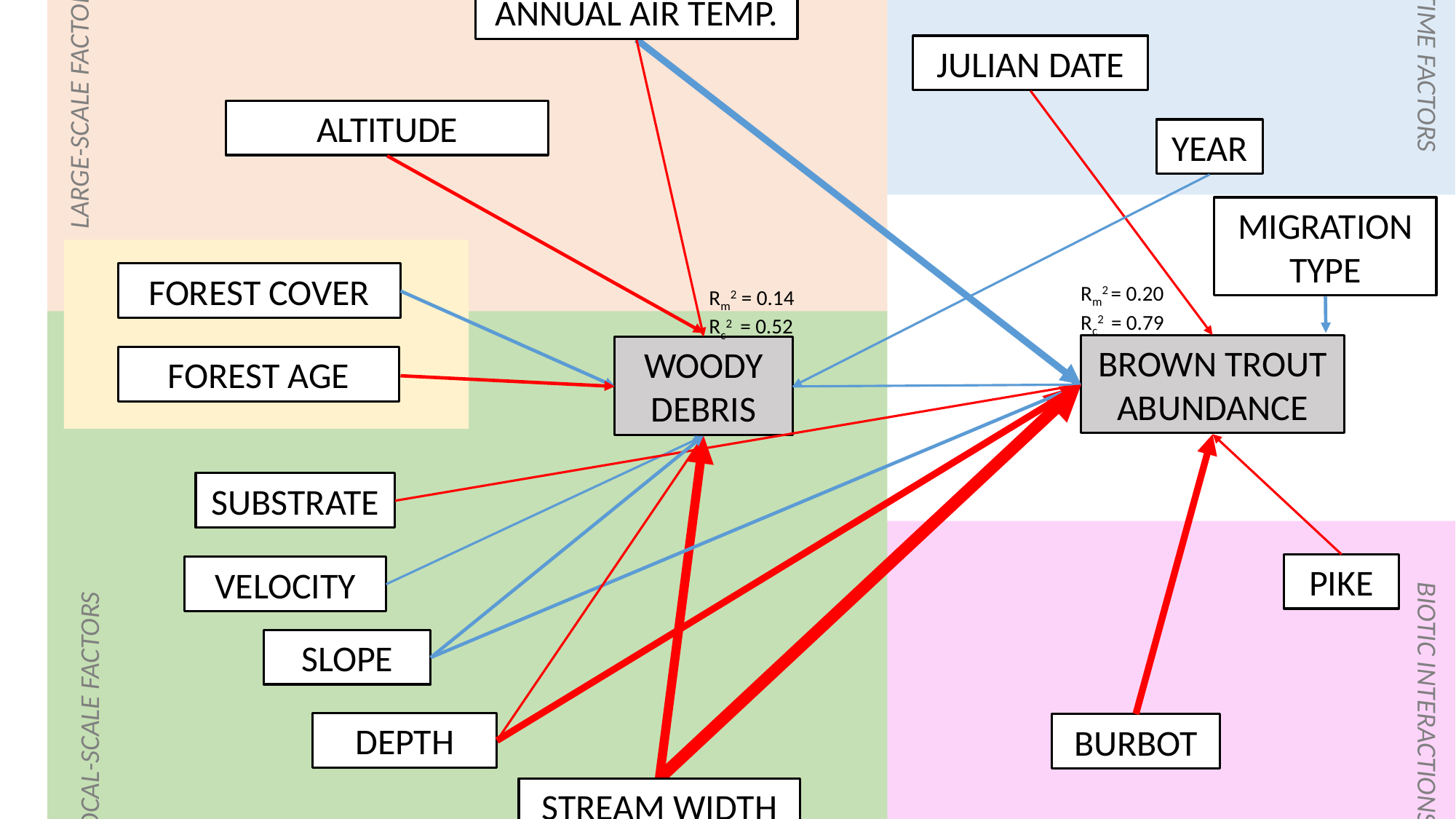

A)

ANNUAL AIR TEMP.
JULIAN DATE
ALTITUDE
YEAR
MIGRATION TYPE

FOREST COVER
Rm2 = 0.20
Rc2  = 0.79
Rm2 = 0.14
Rc2   = 0.52

BROWN TROUT
ABUNDANCE
WOODY DEBRIS
FOREST AGE
SUBSTRATE

PIKE
VELOCITY
SLOPE
DEPTH
BURBOT
STREAM WIDTH
TIME FACTORS
LARGE-SCALE FACTORS
BIOTIC INTERACTIONS
LOCAL-SCALE FACTORS